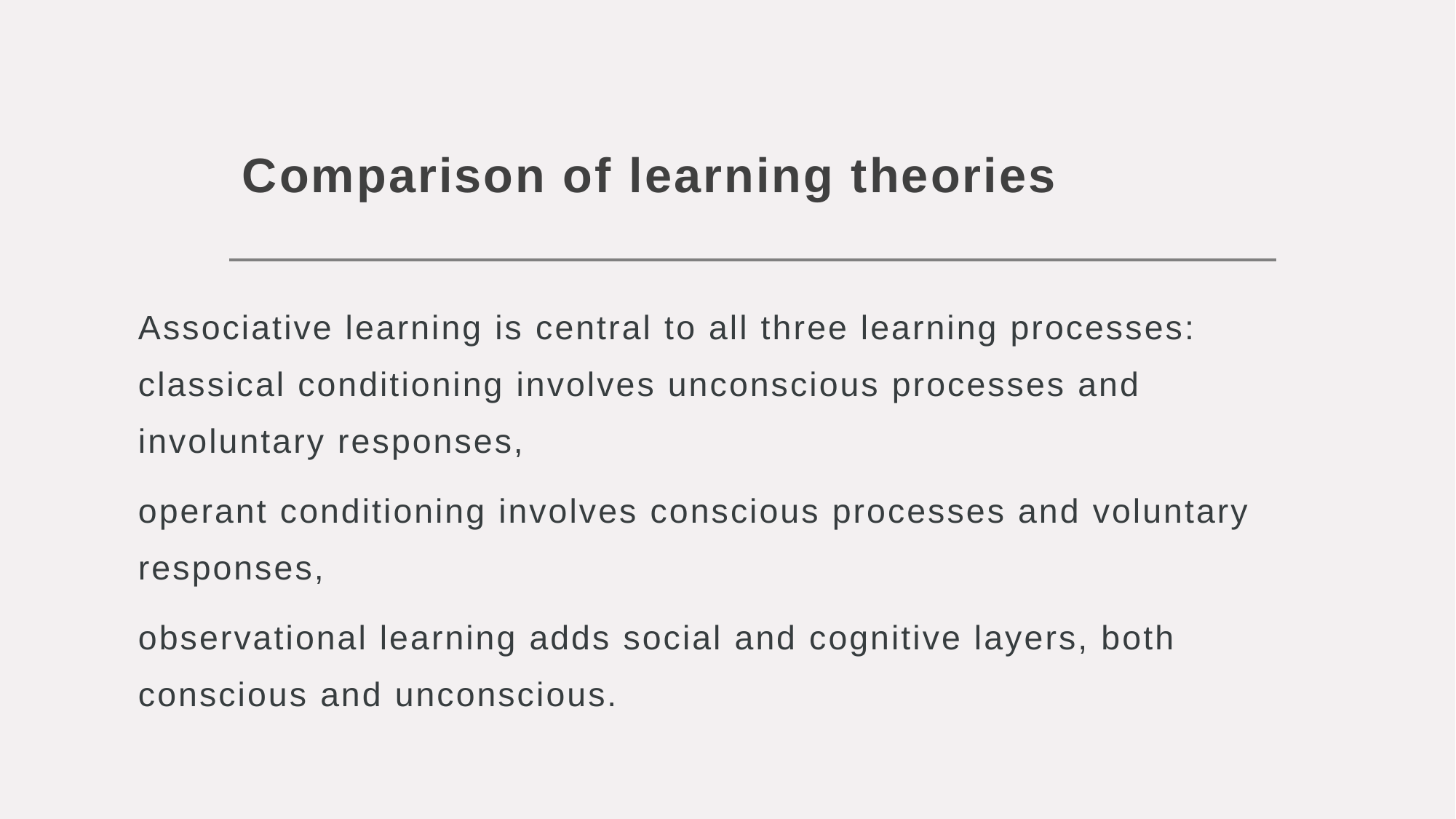

# Comparison of learning theories
Associative learning is central to all three learning processes: classical conditioning involves unconscious processes and involuntary responses,
operant conditioning involves conscious processes and voluntary responses,
observational learning adds social and cognitive layers, both conscious and unconscious.